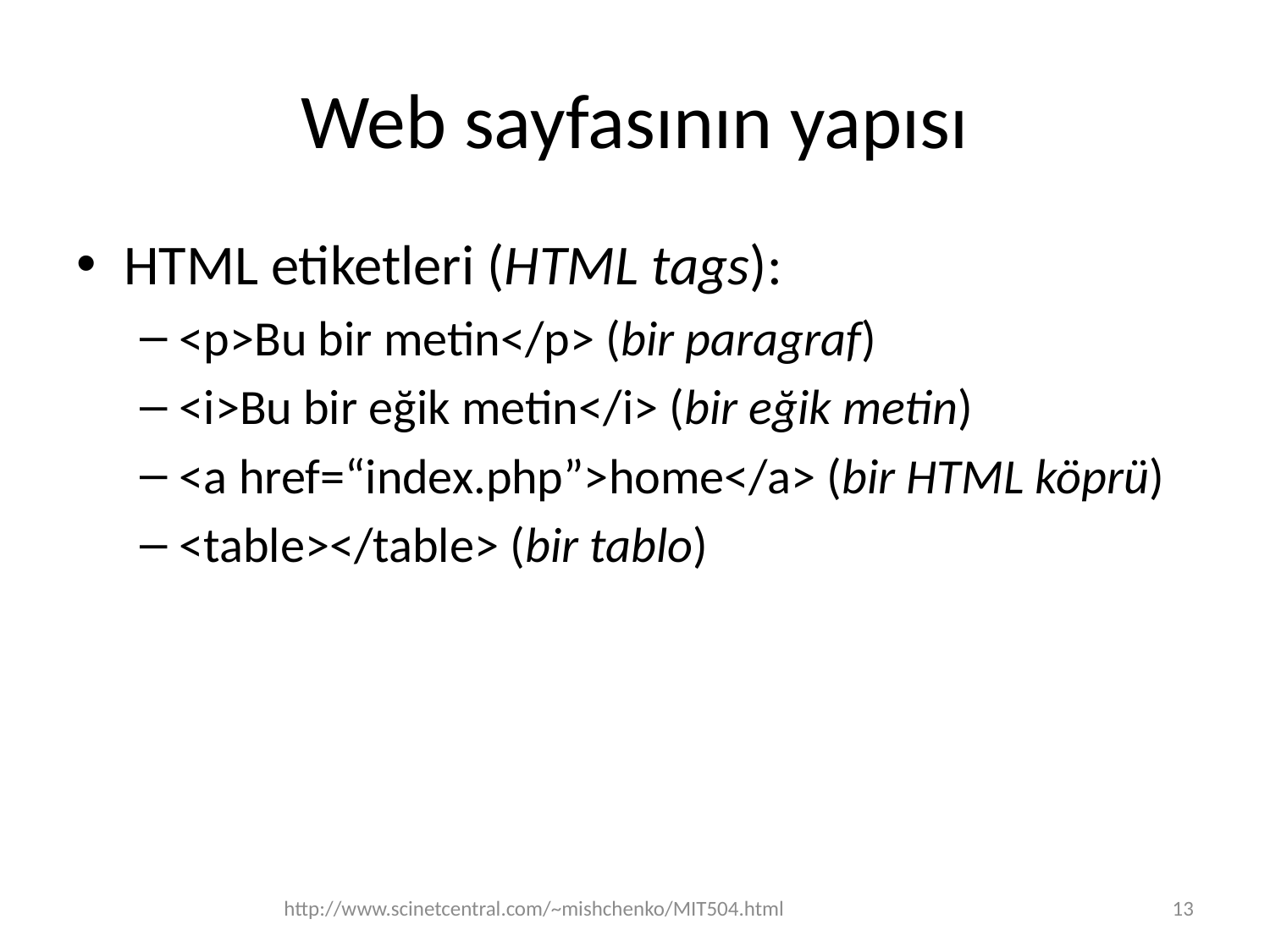

# Web sayfasının yapısı
HTML etiketleri (HTML tags):
<p>Bu bir metin</p> (bir paragraf)
<i>Bu bir eğik metin</i> (bir eğik metin)
<a href=“index.php”>home</a> (bir HTML köprü)
<table></table> (bir tablo)

http://www.scinetcentral.com/~mishchenko/MIT504.html
13